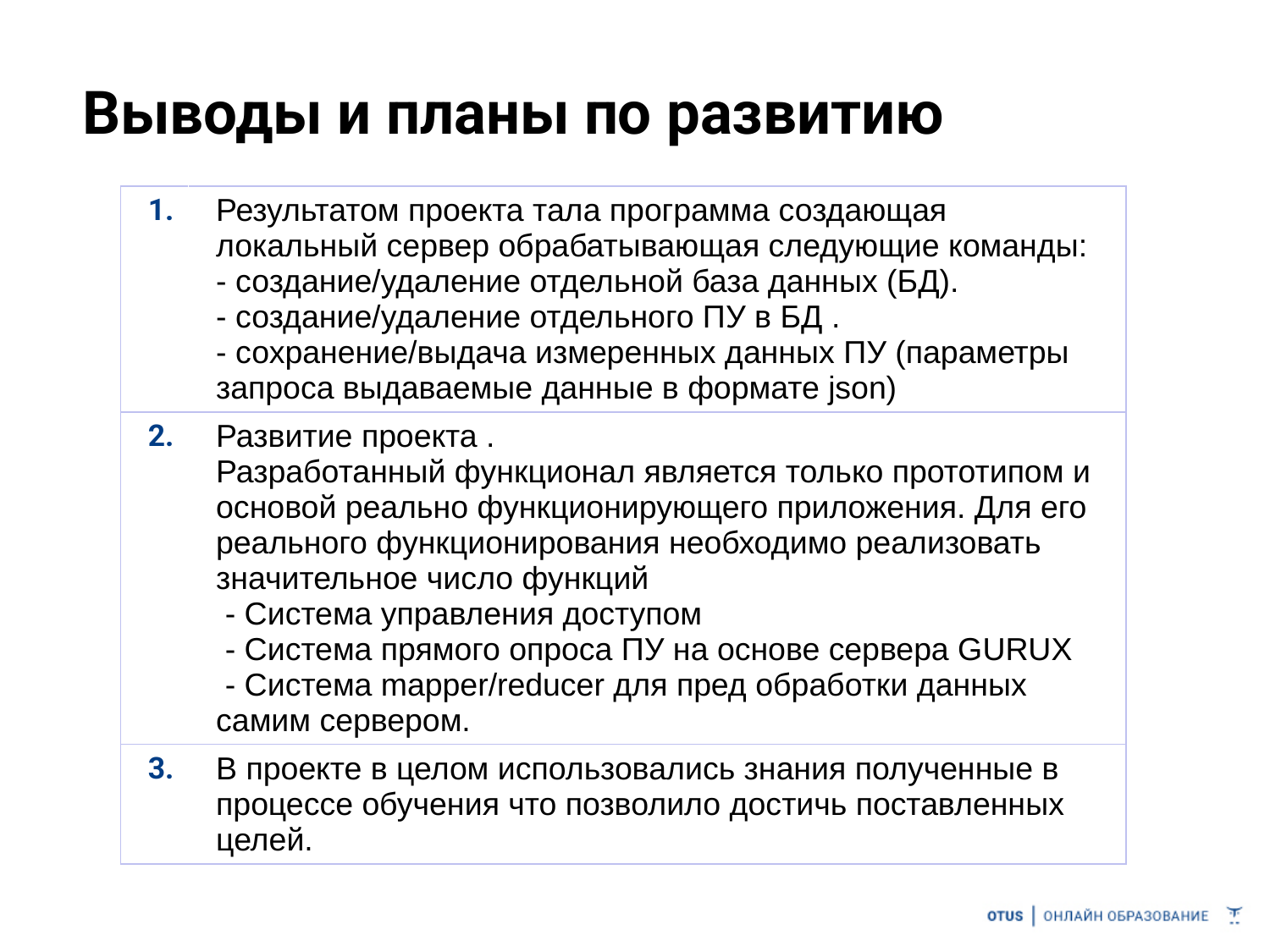

# Выводы и планы по развитию
| 1. | Результатом проекта тала программа создающая локальный сервер обрабатывающая следующие команды: - создание/удаление отдельной база данных (БД). - создание/удаление отдельного ПУ в БД . - сохранение/выдача измеренных данных ПУ (параметры запроса выдаваемые данные в формате json) |
| --- | --- |
| 2. | Развитие проекта . Разработанный функционал является только прототипом и основой реально функционирующего приложения. Для его реального функционирования необходимо реализовать значительное число функций - Система управления доступом - Система прямого опроса ПУ на основе сервера GURUX - Система mapper/reducer для пред обработки данных самим сервером. |
| 3. | В проекте в целом использовались знания полученные в процессе обучения что позволило достичь поставленных целей. |